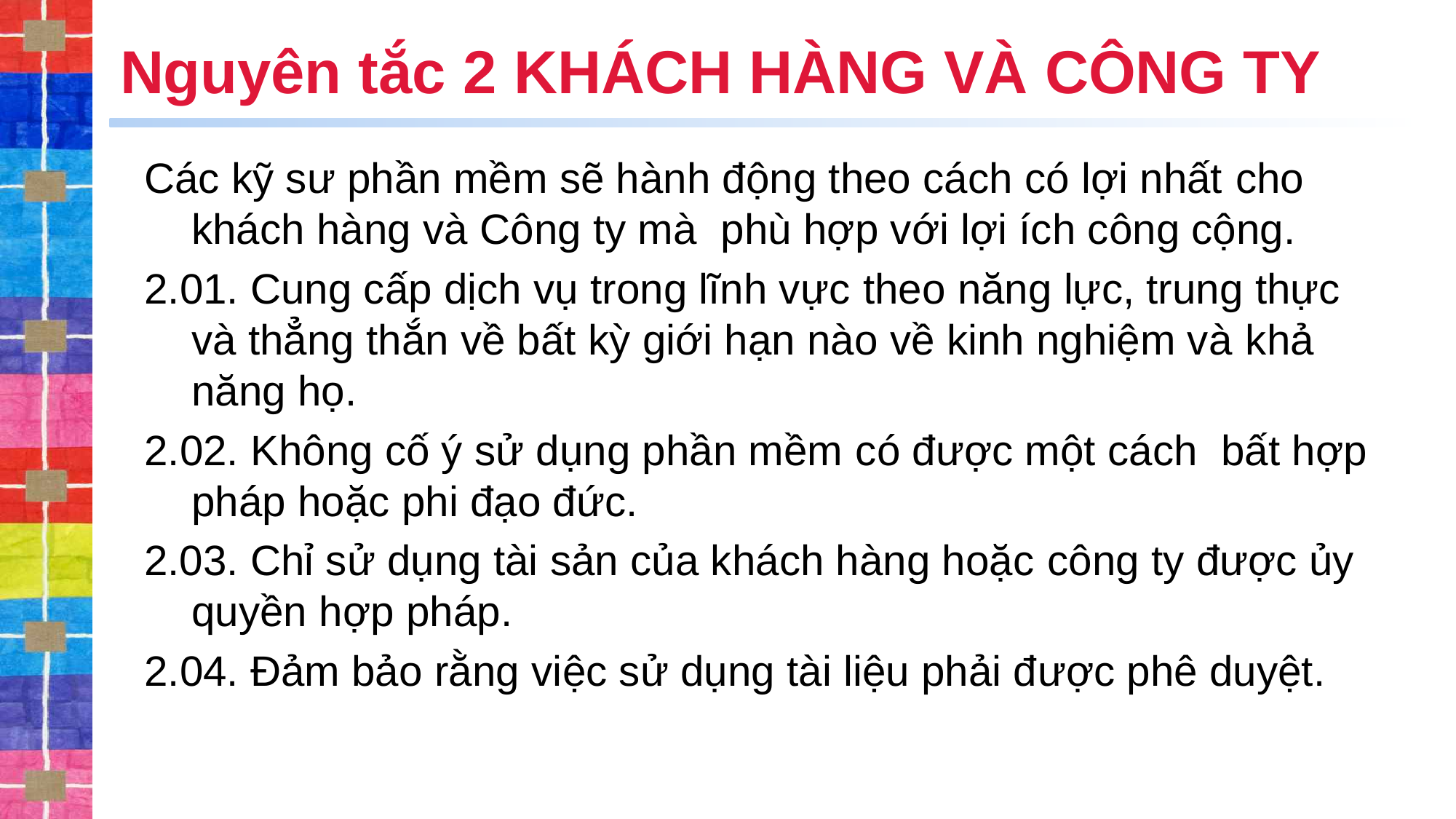

# Nguyên tắc 2 KHÁCH HÀNG VÀ CÔNG TY
Các kỹ sư phần mềm sẽ hành động theo cách có lợi nhất cho khách hàng và Công ty mà  phù hợp với lợi ích công cộng.
2.01. Cung cấp dịch vụ trong lĩnh vực theo năng lực, trung thực và thẳng thắn về bất kỳ giới hạn nào về kinh nghiệm và khả năng họ.
2.02. Không cố ý sử dụng phần mềm có được một cách  bất hợp pháp hoặc phi đạo đức.
2.03. Chỉ sử dụng tài sản của khách hàng hoặc công ty được ủy quyền hợp pháp.
2.04. Đảm bảo rằng việc sử dụng tài liệu phải được phê duyệt.